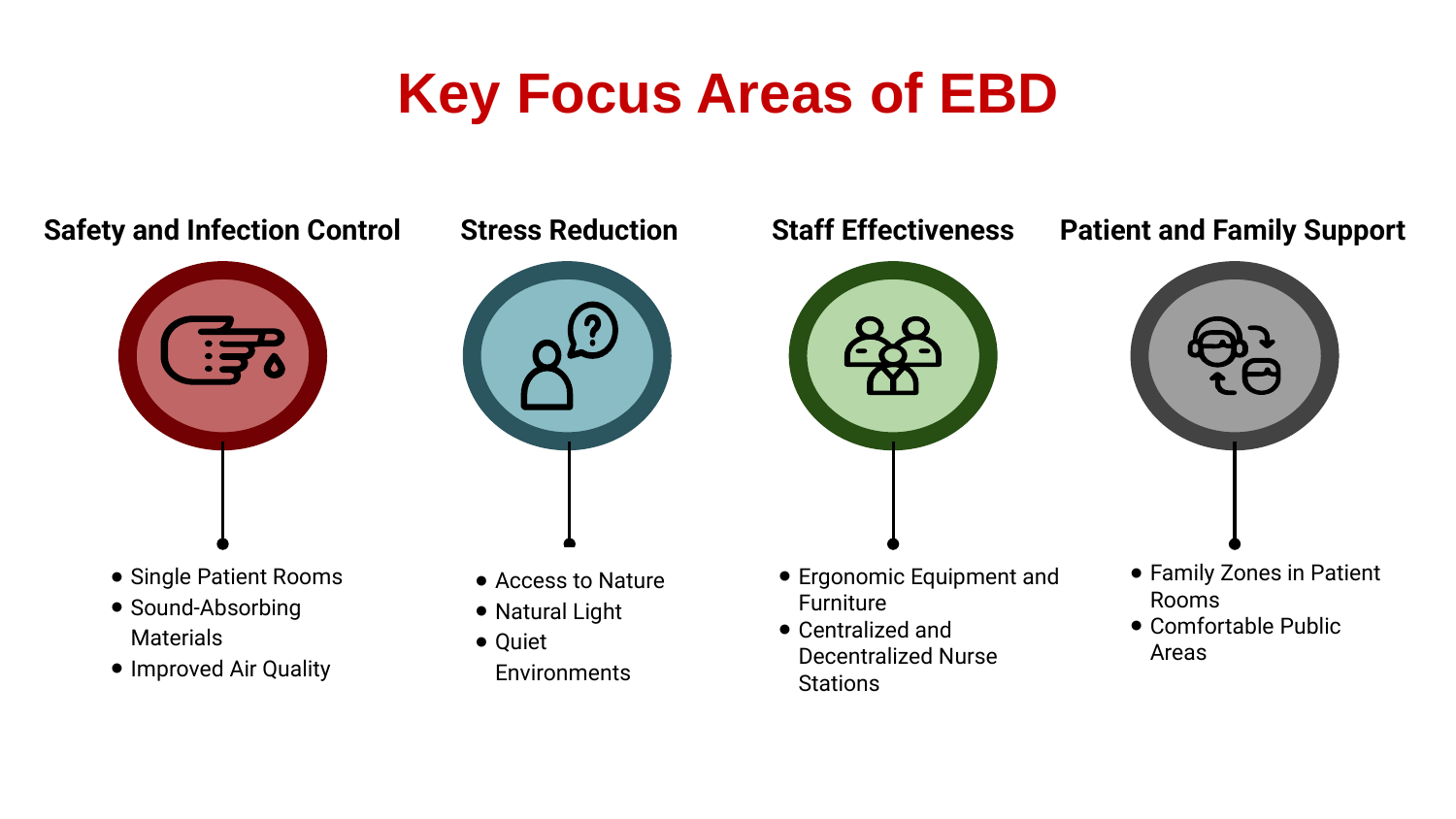

Key Focus Areas of EBD
Safety and Infection Control
Stress Reduction
Staff Effectiveness
Patient and Family Support

Single Patient Rooms
Sound-Absorbing Materials
Improved Air Quality
Family Zones in Patient Rooms
Comfortable Public Areas
Access to Nature
Natural Light
Quiet Environments
Ergonomic Equipment and Furniture
Centralized and Decentralized Nurse Stations